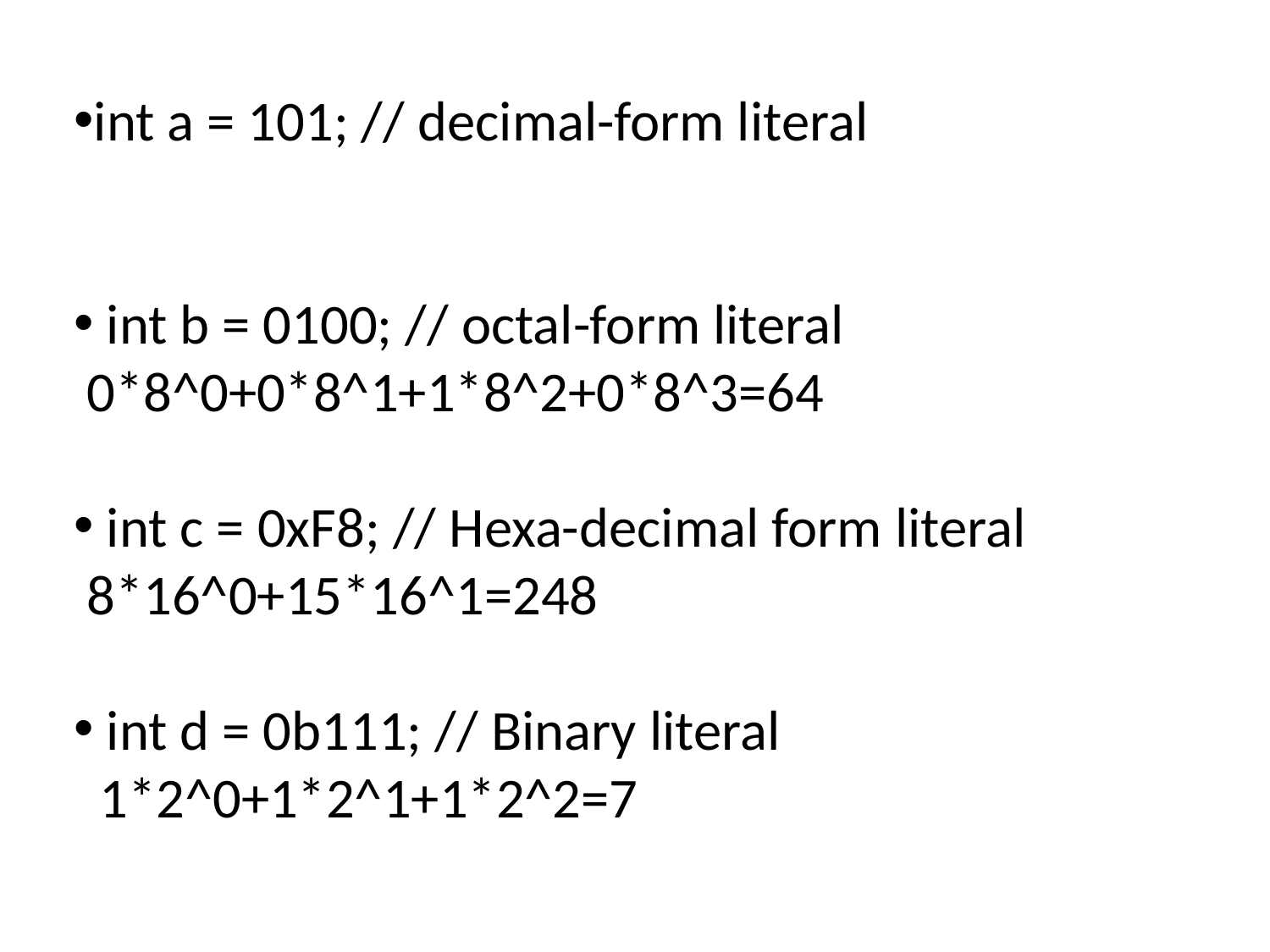

int a = 101; // decimal-form literal

 int b = 0100; // octal-form literal
 0*8^0+0*8^1+1*8^2+0*8^3=64

 int c = 0xF8; // Hexa-decimal form literal
 8*16^0+15*16^1=248

 int d = 0b111; // Binary literal
  1*2^0+1*2^1+1*2^2=7